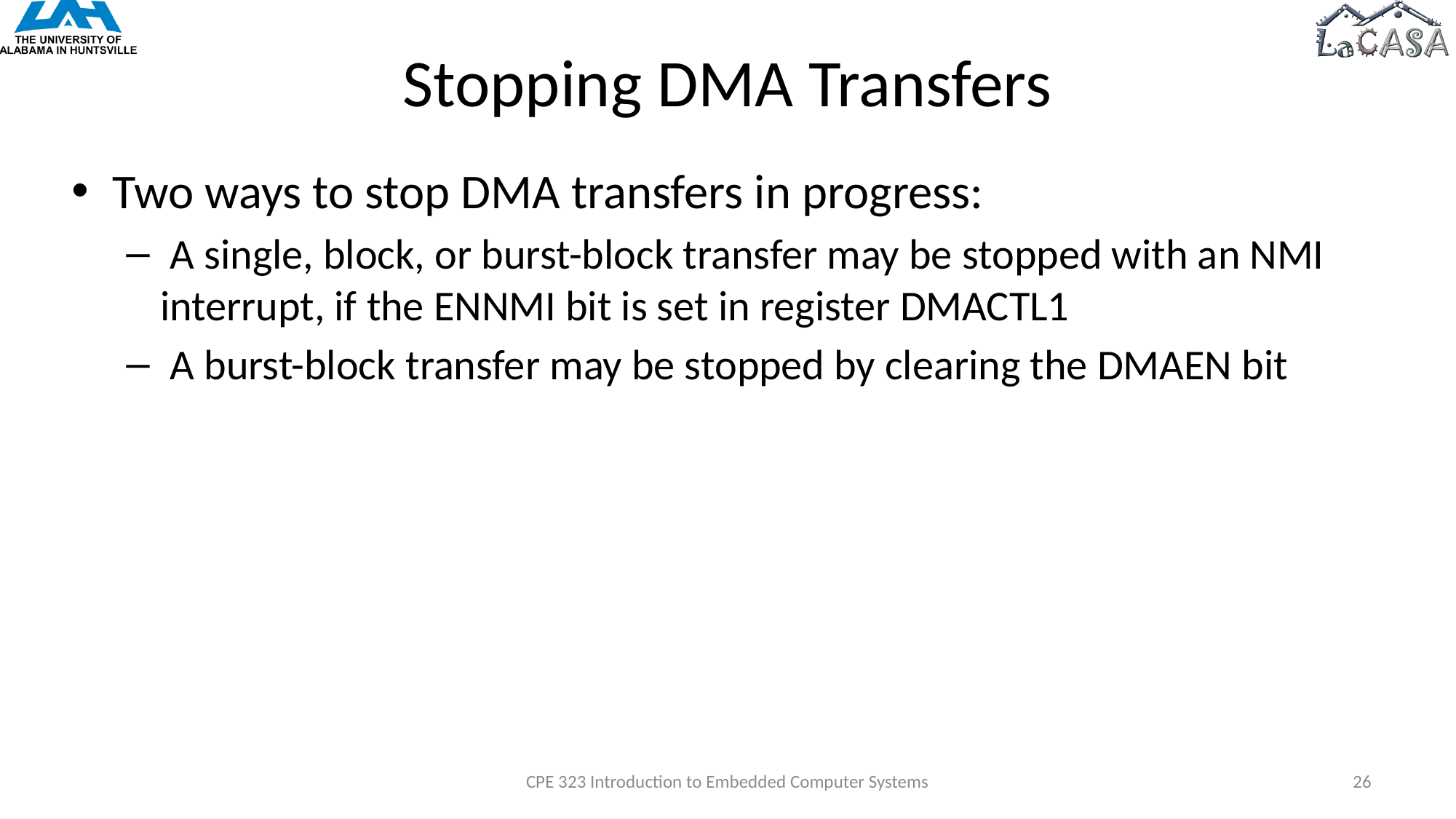

# Stopping DMA Transfers
Two ways to stop DMA transfers in progress:
 A single, block, or burst-block transfer may be stopped with an NMI interrupt, if the ENNMI bit is set in register DMACTL1
 A burst-block transfer may be stopped by clearing the DMAEN bit
CPE 323 Introduction to Embedded Computer Systems
26